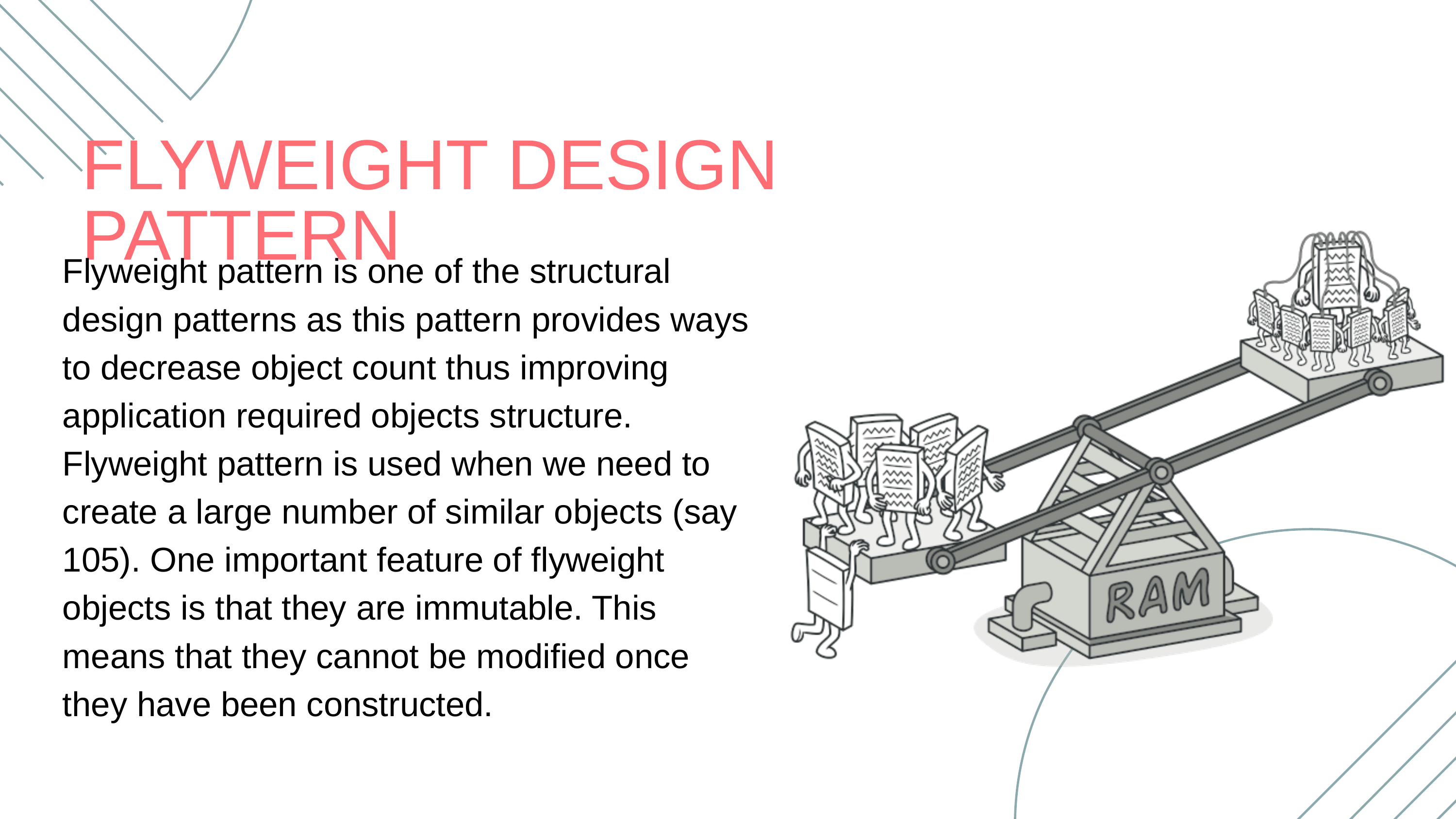

FLYWEIGHT DESIGN PATTERN

Flyweight pattern is one of the structural   design patterns as this pattern provides ways to decrease object count thus improving application required objects structure. Flyweight pattern is used when we need to create a large number of similar objects (say 105). One important feature of flyweight objects is that they are immutable. This means that they cannot be modified once they have been constructed.